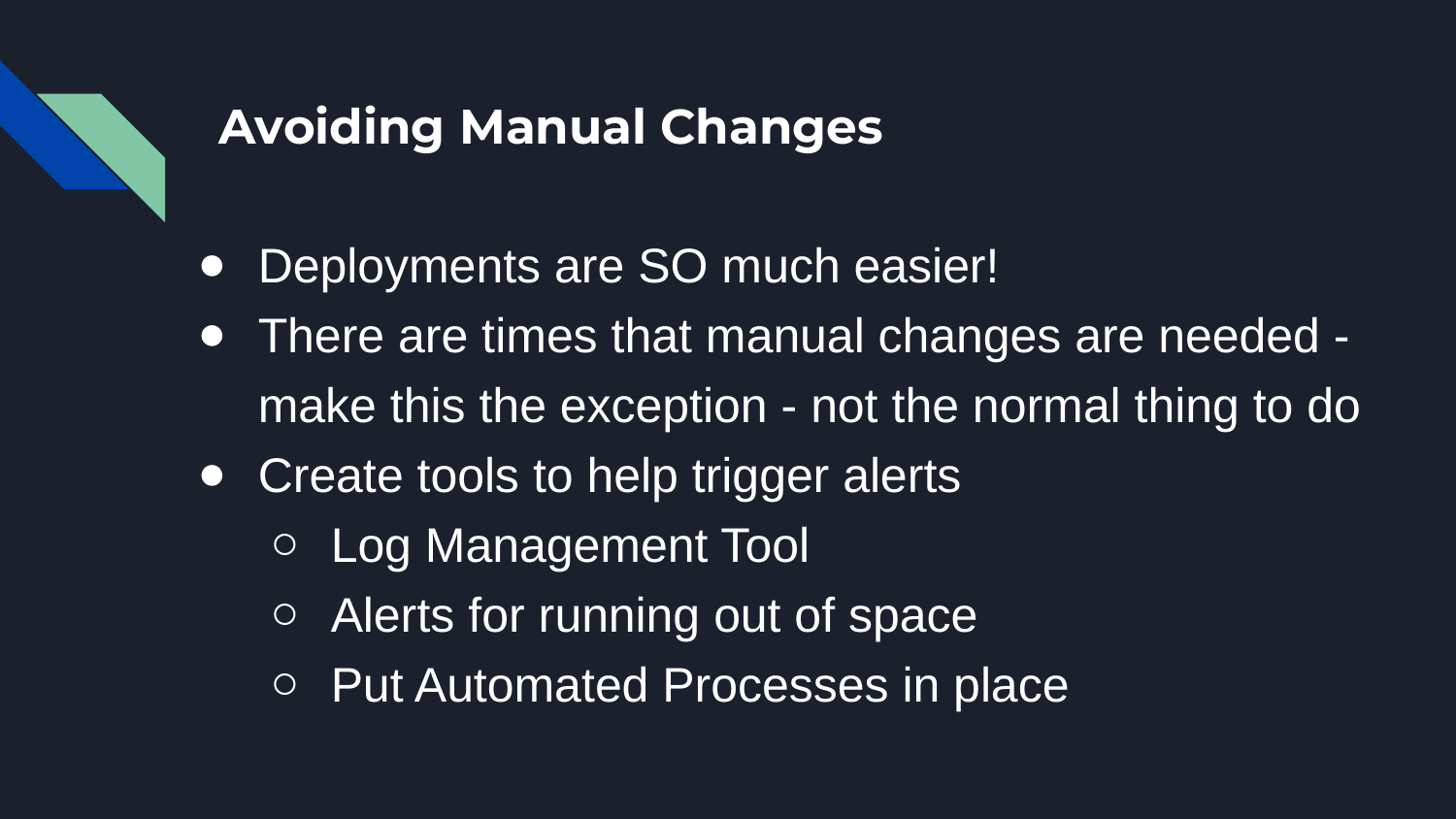

# Avoiding Manual Changes
Deployments are SO much easier!
There are times that manual changes are needed - make this the exception - not the normal thing to do
Create tools to help trigger alerts
Log Management Tool
Alerts for running out of space
Put Automated Processes in place